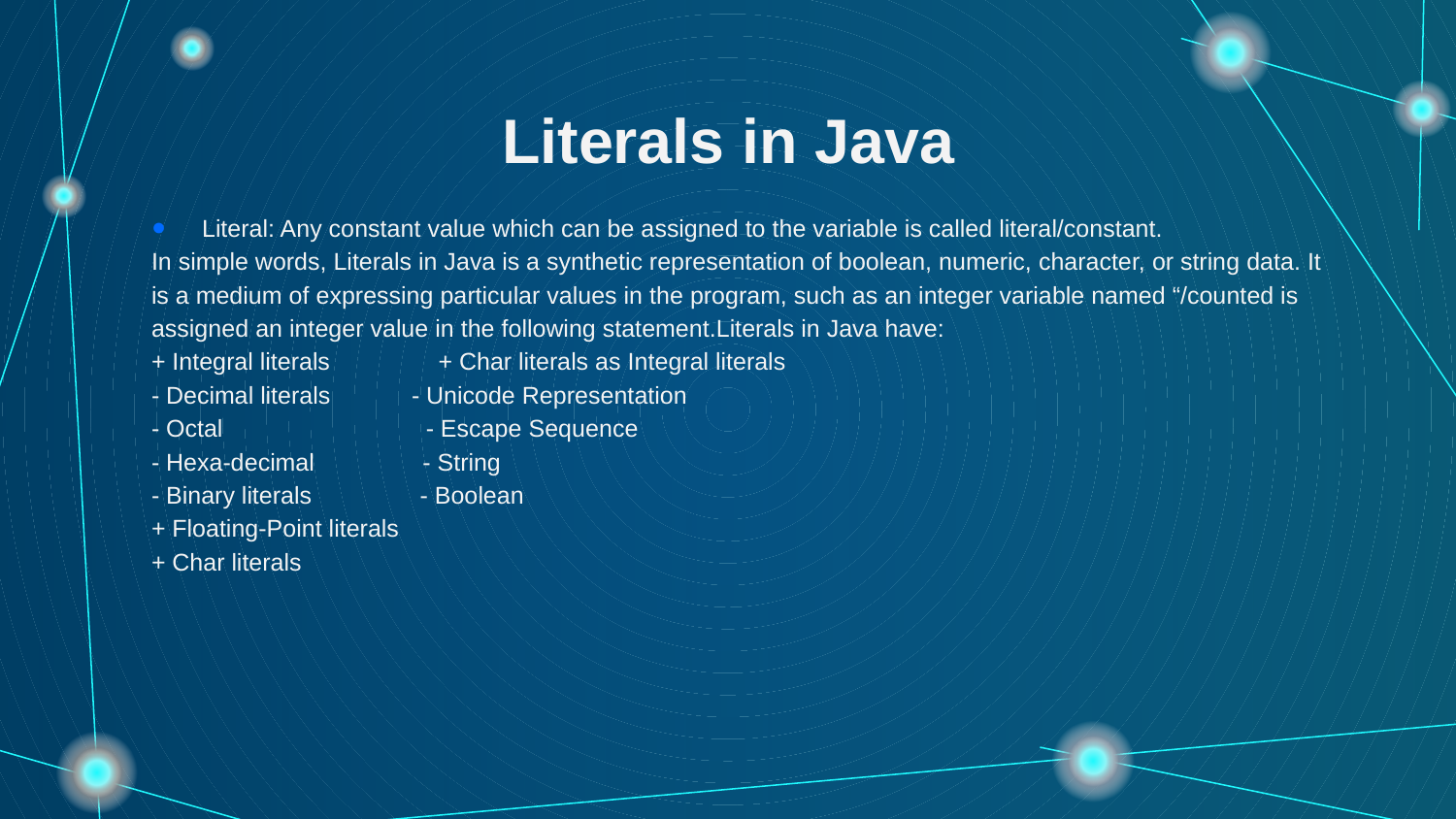

# Literals in Java
Literal: Any constant value which can be assigned to the variable is called literal/constant.
In simple words, Literals in Java is a synthetic representation of boolean, numeric, character, or string data. It is a medium of expressing particular values in the program, such as an integer variable named “/counted is assigned an integer value in the following statement.Literals in Java have:
+ Integral literals                + Char literals as Integral literals
- Decimal literals            - Unicode Representation
- Octal                              - Escape Sequence
- Hexa-decimal                - String
- Binary literals                - Boolean
+ Floating-Point literals
+ Char literals